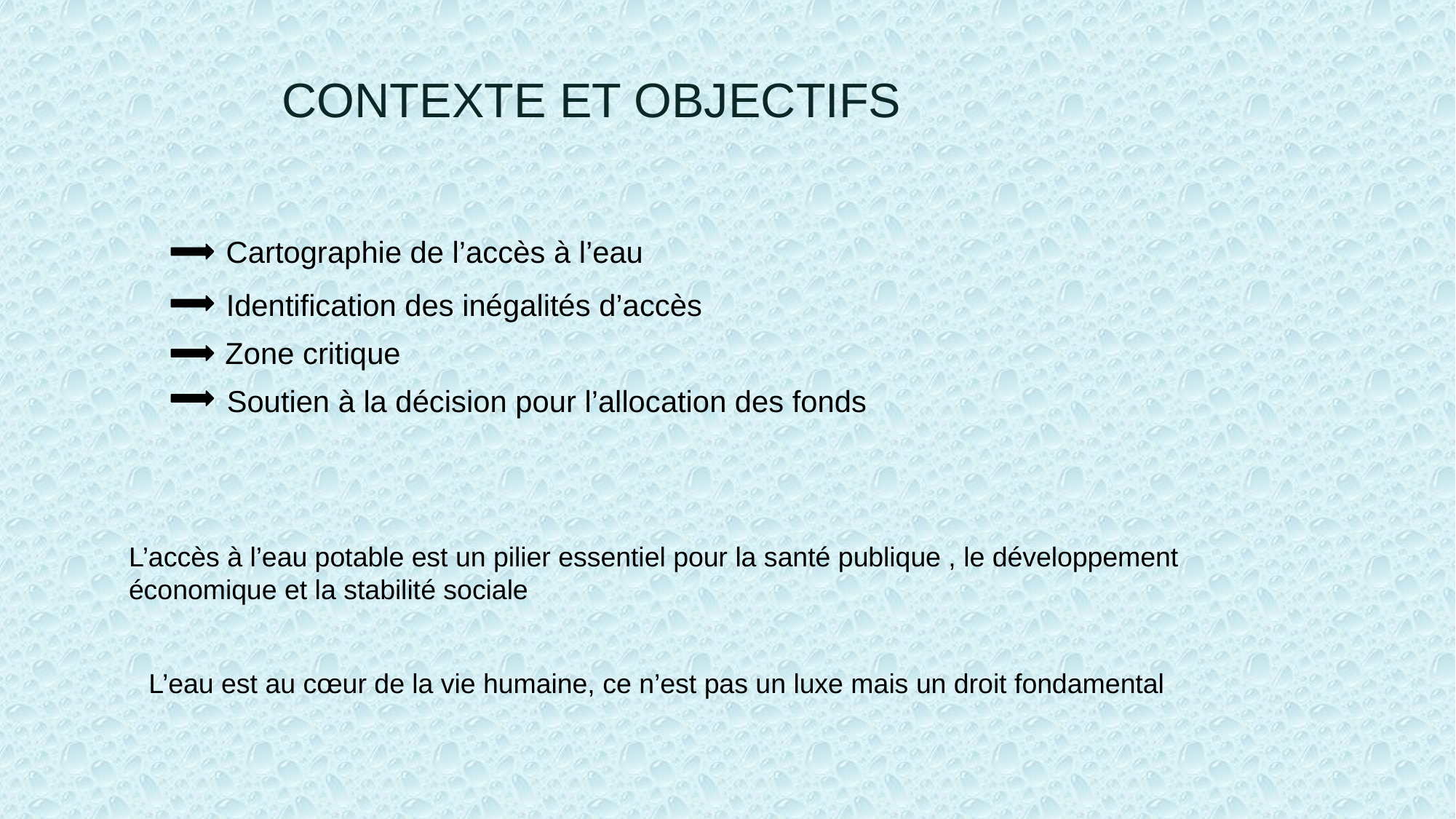

# CONTEXTE ET OBJECTIFS
Cartographie de l’accès à l’eau

Identification des inégalités d’accès

Zone critique

Soutien à la décision pour l’allocation des fonds

L’accès à l’eau potable est un pilier essentiel pour la santé publique , le développement économique et la stabilité sociale
L’eau est au cœur de la vie humaine, ce n’est pas un luxe mais un droit fondamental